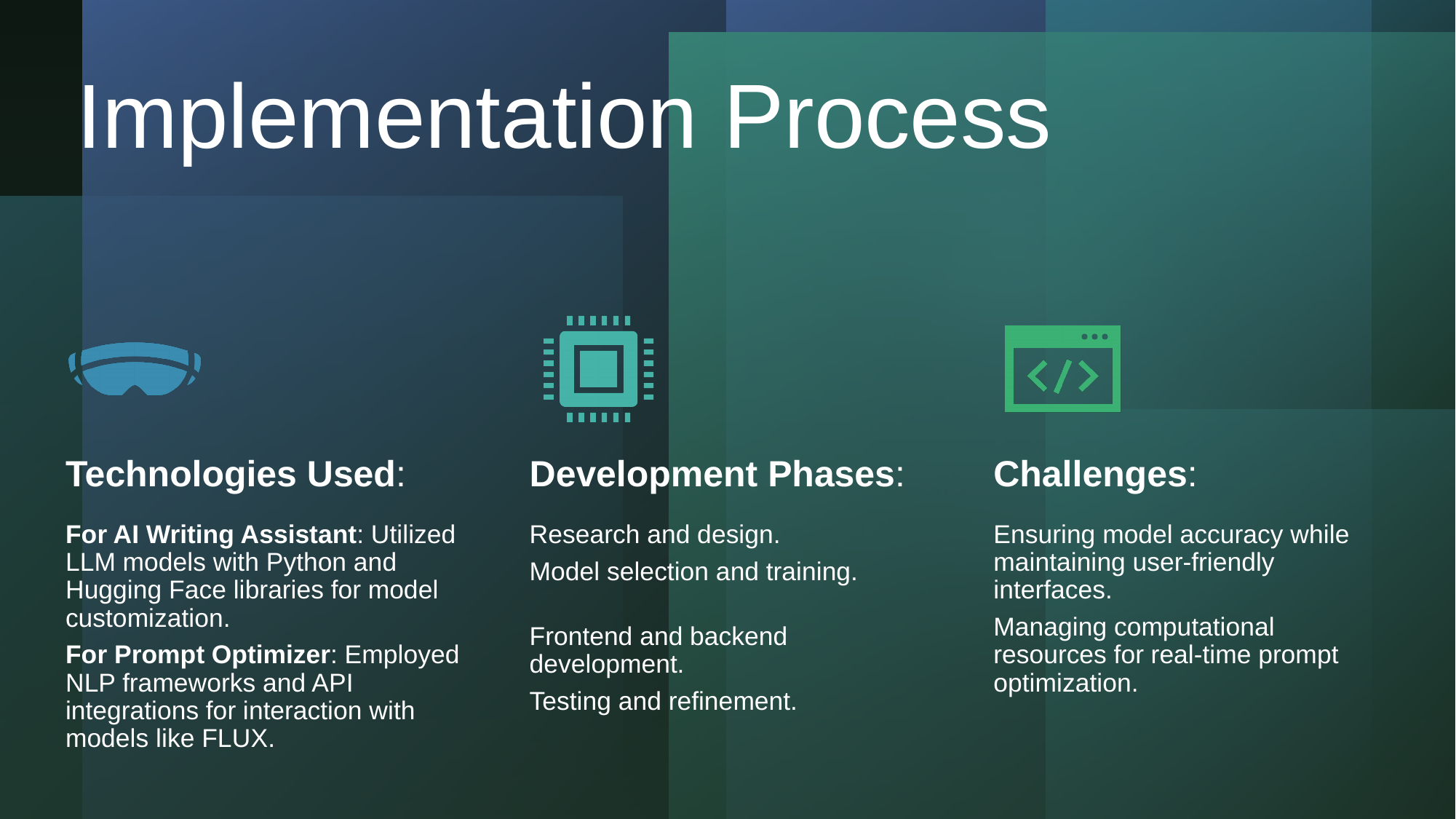

# Implementation Process
Technologies Used:
For AI Writing Assistant: Utilized LLM models with Python and Hugging Face libraries for model customization.
For Prompt Optimizer: Employed NLP frameworks and API integrations for interaction with models like FLUX.
Development Phases:
Research and design.
Model selection and training.
Frontend and backend development.
Testing and refinement.
Challenges:
Ensuring model accuracy while maintaining user-friendly interfaces.
Managing computational resources for real-time prompt optimization.